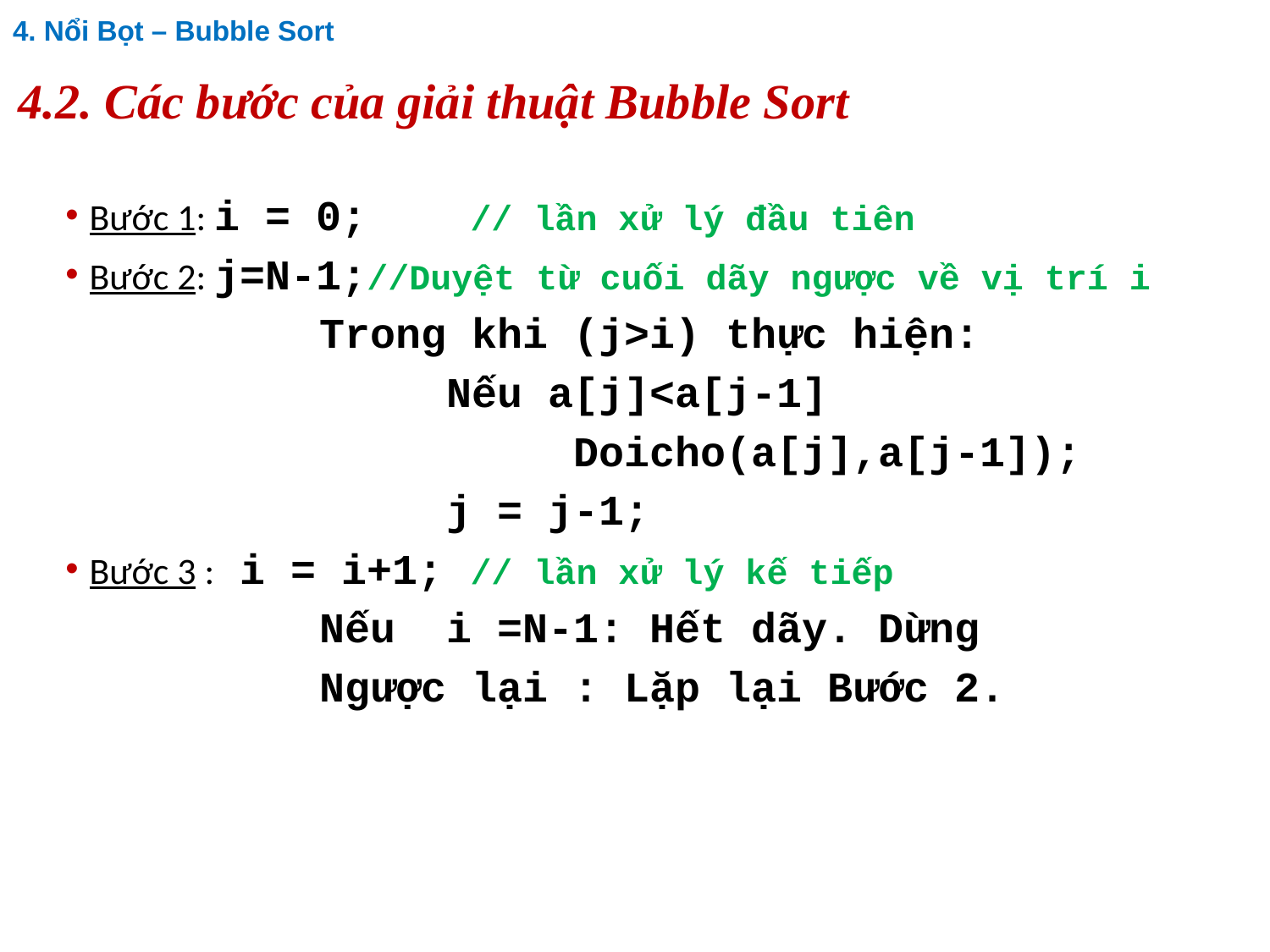

# 4. Nổi Bọt – Bubble Sort
4.2. Các bước của giải thuật Bubble Sort
Bước 1: i = 0;	// lần xử lý đầu tiên
Bước 2: j=N-1;//Duyệt từ cuối dãy ngược về vị trí i
		Trong khi (j>i) thực hiện:
			Nếu a[j]<a[j-1]
				Doicho(a[j],a[j-1]);
			j = j-1;
Bước 3 : i = i+1;	// lần xử lý kế tiếp
		Nếu  i =N-1: Hết dãy. Dừng
		Ngược lại	: Lặp lại Bước 2.